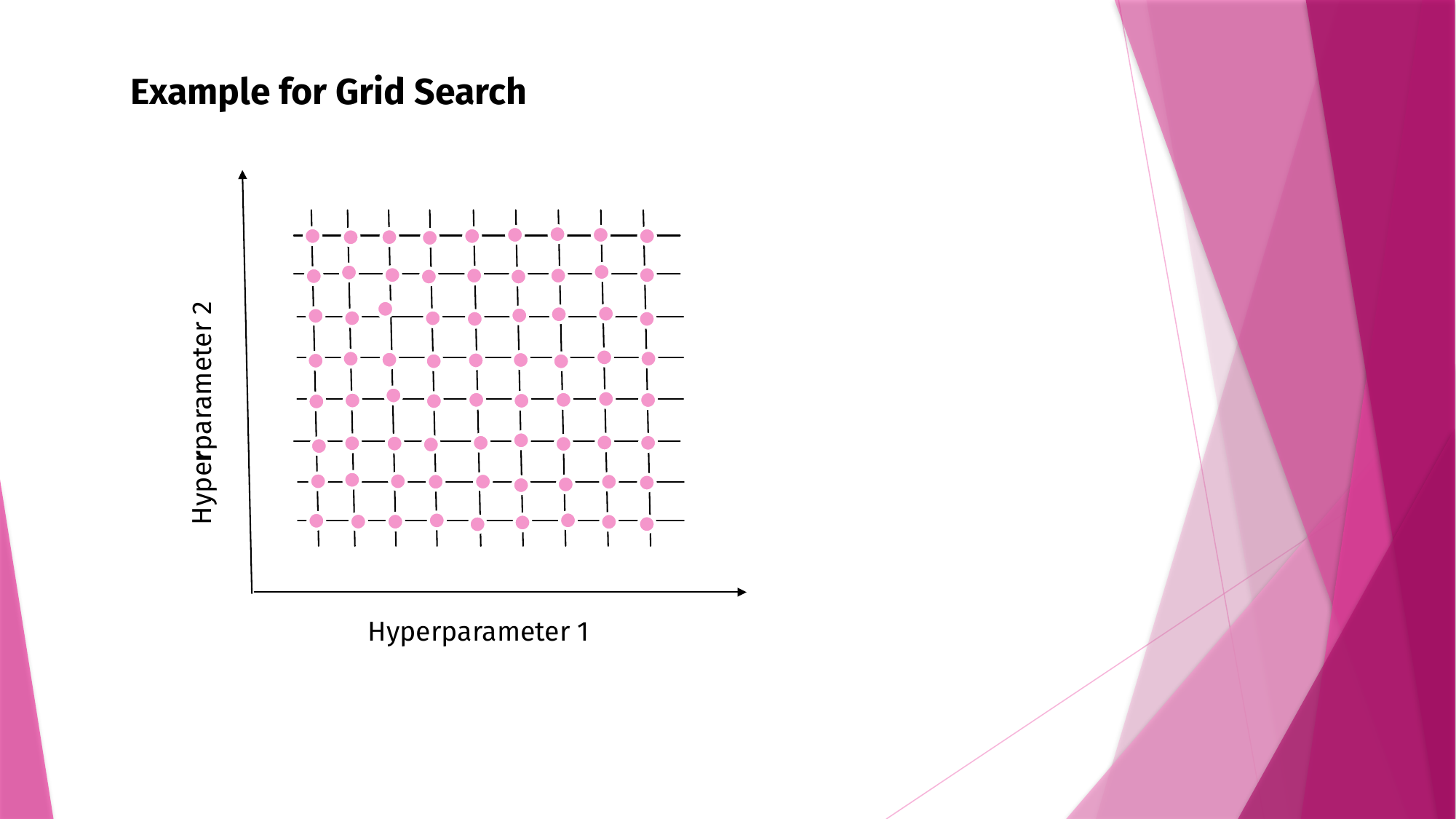

Example for Grid Search

Hyperparameter 2

    Hyperparameter 1